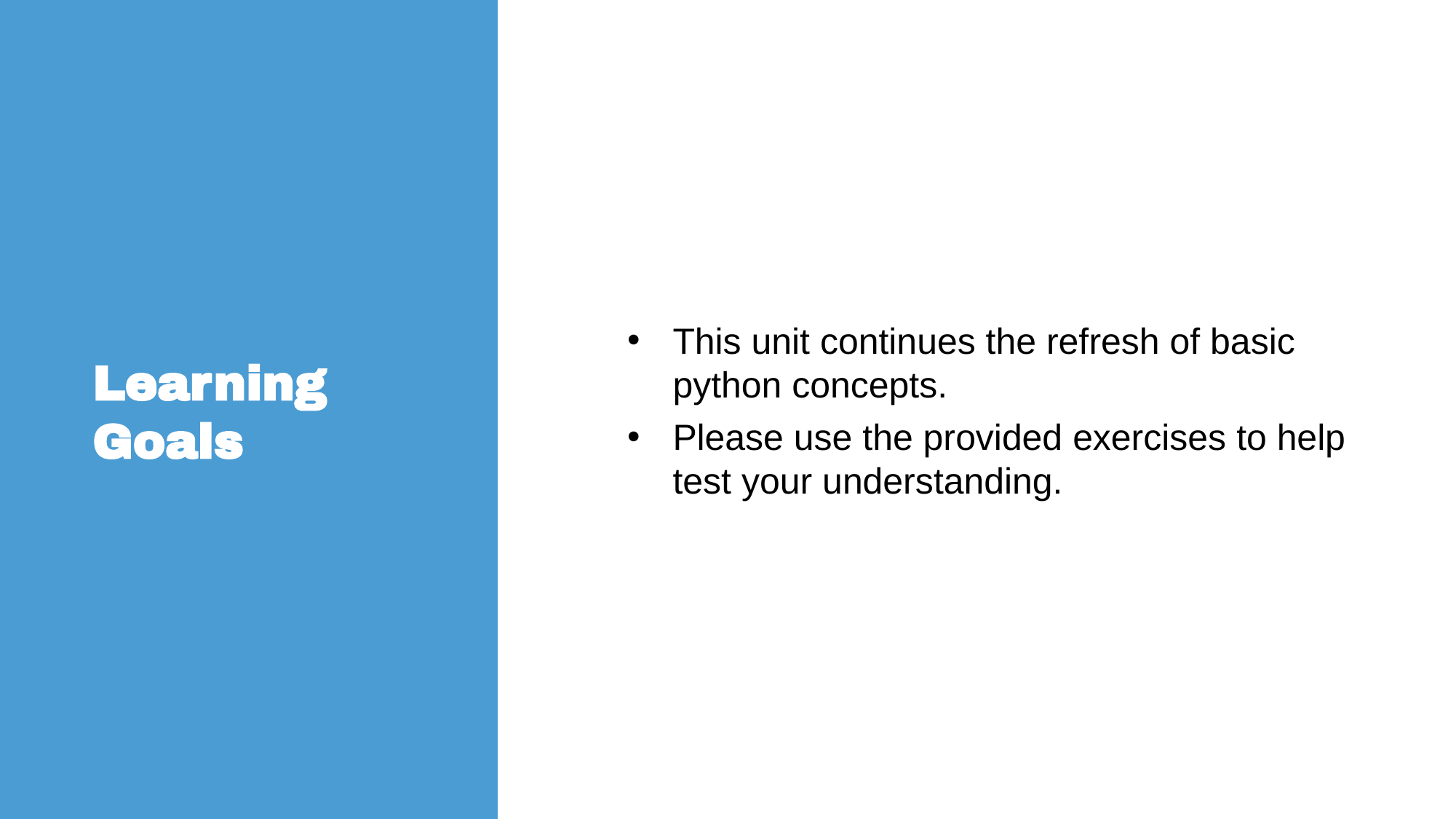

# Learning Goals
This unit continues the refresh of basic python concepts.
Please use the provided exercises to help test your understanding.